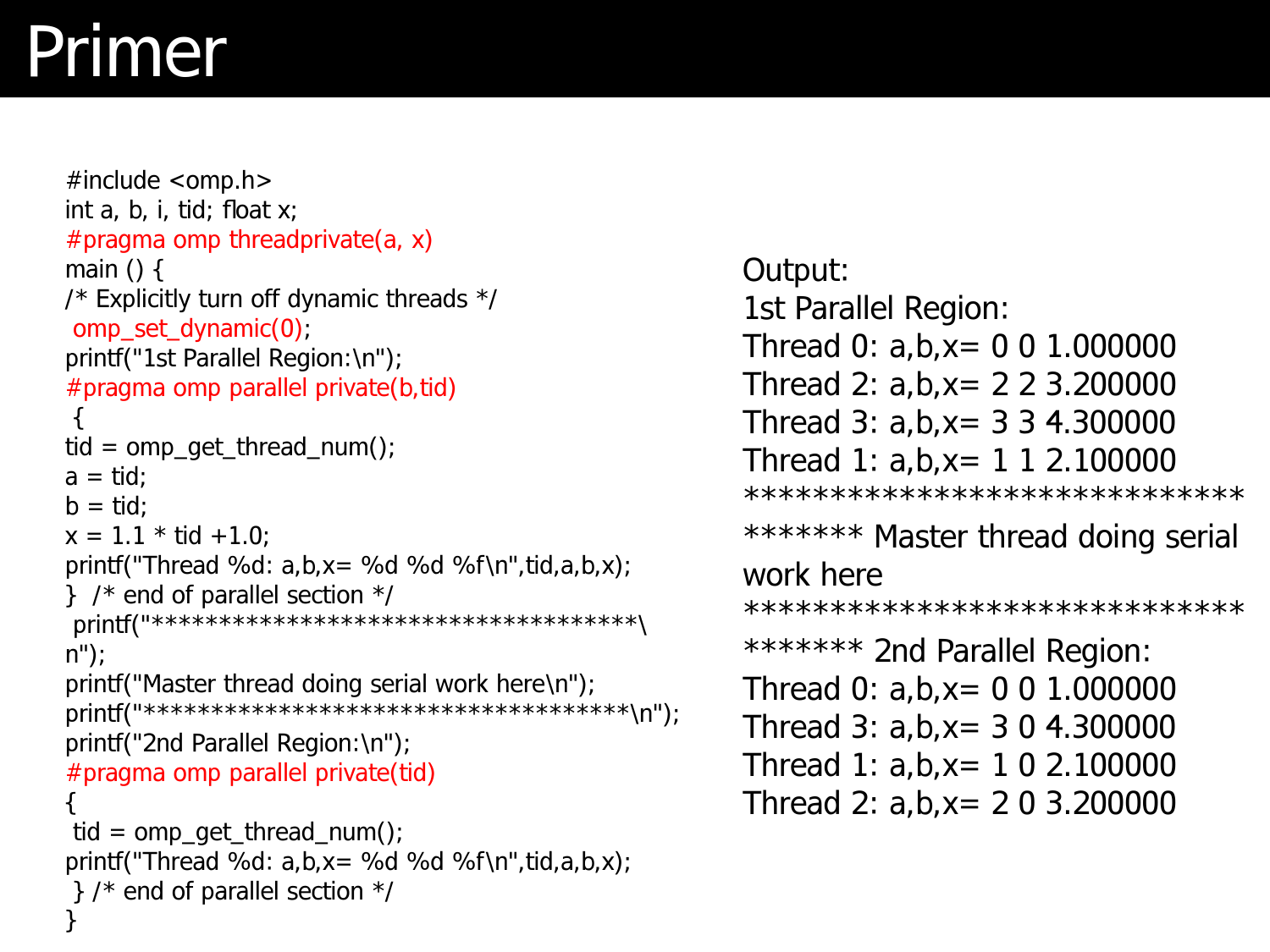

# Primer
#include <omp.h>
int a, b, i, tid; float x;
#pragma omp threadprivate(a, x)
main () {
/* Explicitly turn off dynamic threads */
 omp_set_dynamic(0);
printf("1st Parallel Region:\n");
#pragma omp parallel private(b,tid)
 {
tid = omp_get_thread_num();
a = tid;
b = tid;
x = 1.1 * tid +1.0;
printf("Thread %d: a,b,x= %d %d %f\n",tid,a,b,x);
}  /* end of parallel section */
 printf("************************************\n");
printf("Master thread doing serial work here\n"); printf("************************************\n");
printf("2nd Parallel Region:\n");
#pragma omp parallel private(tid)
{
 tid = omp_get_thread_num();
printf("Thread %d: a,b,x= %d %d %f\n",tid,a,b,x);
 } /* end of parallel section */
}
Output:
1st Parallel Region:
Thread 0: a,b,x= 0 0 1.000000 Thread 2: a,b,x= 2 2 3.200000 Thread 3: a,b,x= 3 3 4.300000 Thread 1: a,b,x= 1 1 2.100000 ************************************ Master thread doing serial work here ************************************ 2nd Parallel Region: Thread 0: a,b,x= 0 0 1.000000 Thread 3: a,b,x= 3 0 4.300000 Thread 1: a,b,x= 1 0 2.100000 Thread 2: a,b,x= 2 0 3.200000